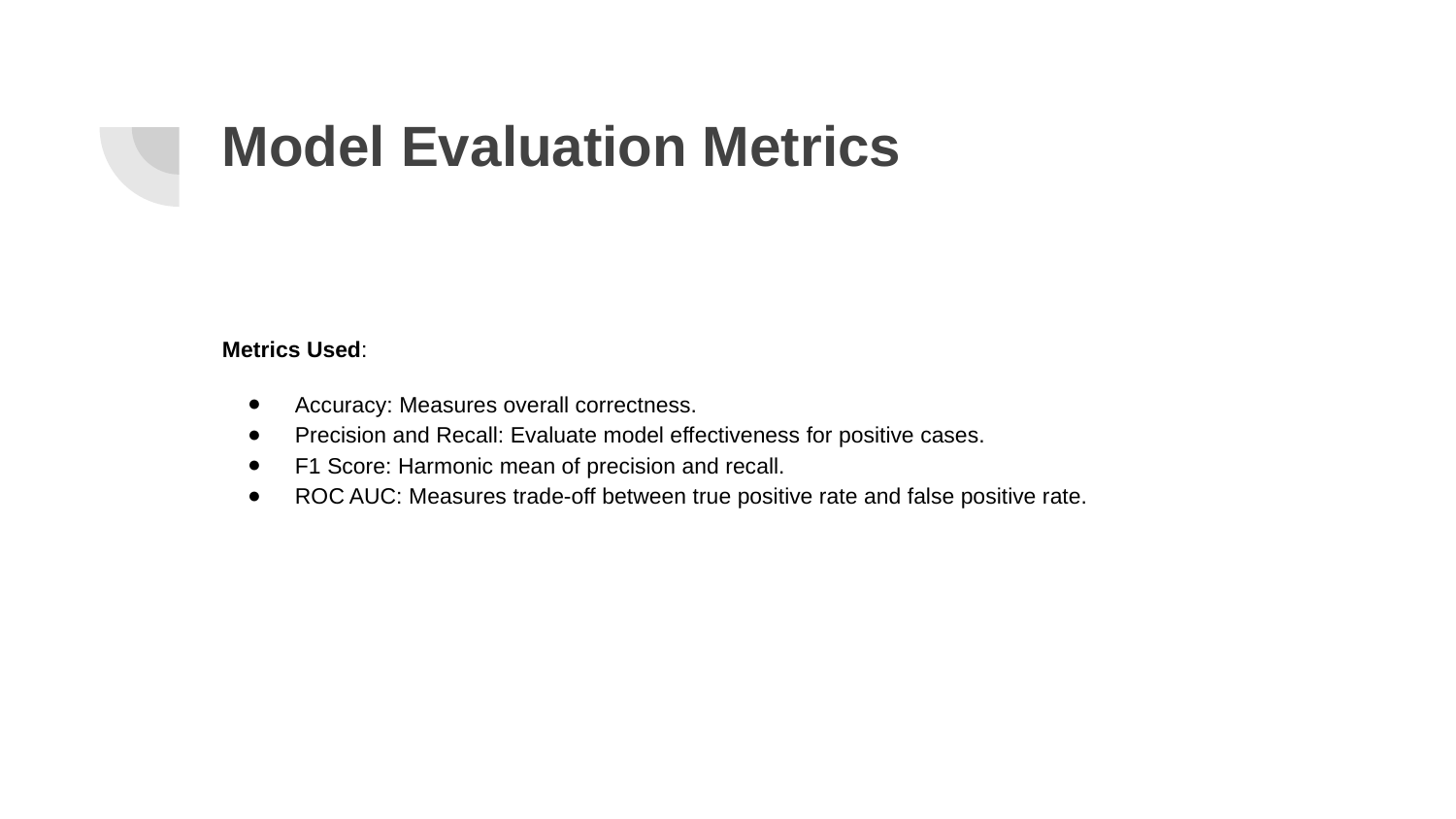

# Model Evaluation Metrics
Metrics Used:
Accuracy: Measures overall correctness.
Precision and Recall: Evaluate model effectiveness for positive cases.
F1 Score: Harmonic mean of precision and recall.
ROC AUC: Measures trade-off between true positive rate and false positive rate.